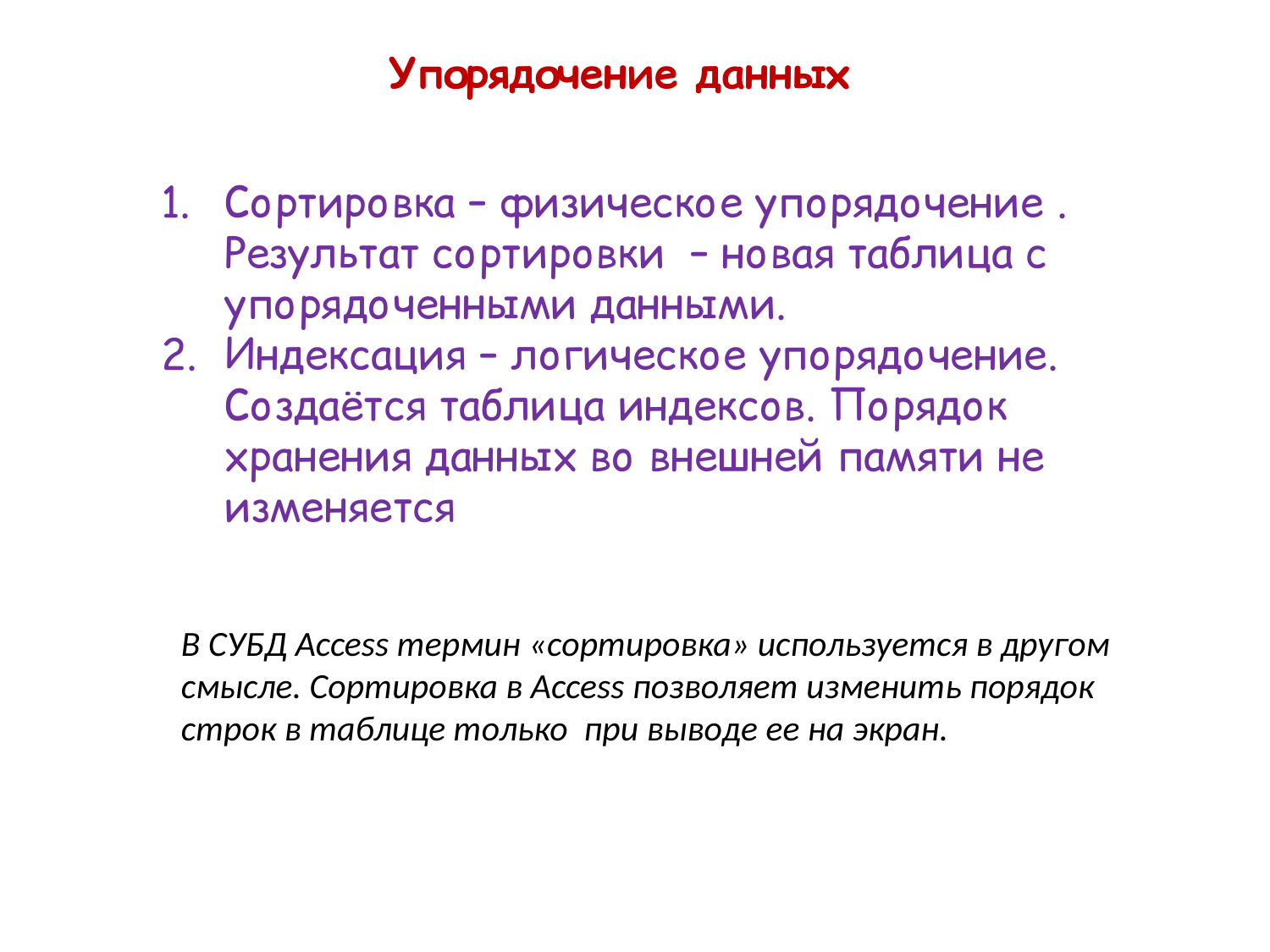

Упорядочение данных
Сортировка – физическое упорядочение . Результат сортировки  – новая таблица с упорядоченными данными.
Индексация – логическое упорядочение. Создаётся таблица индексов. Порядок хранения данных во внешней памяти не изменяется
В СУБД Access термин «сортировка» используется в другом смысле. Сортировка в Access позволяет изменить порядок строк в таблице только  при выводе ее на экран.